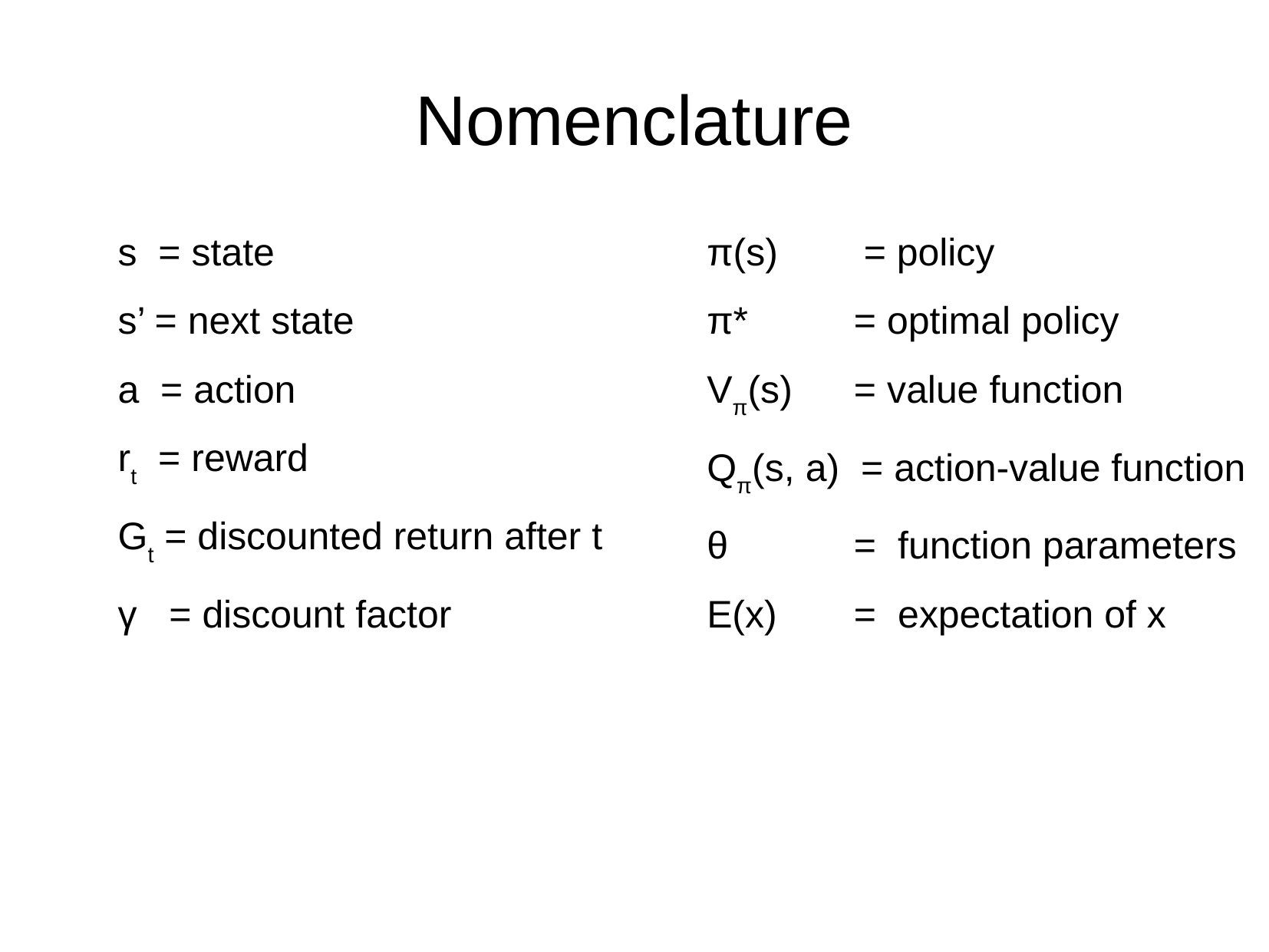

Nomenclature
s  = state
s’ = next state
a  = action
rt  = reward
Gt = discounted return after t
γ   = discount factor
π(s)        = policy
π* 	   = optimal policy
Vπ(s) 	   = value function
Qπ(s, a)  = action-value function
θ	   =  function parameters
E(x)	   =  expectation of x